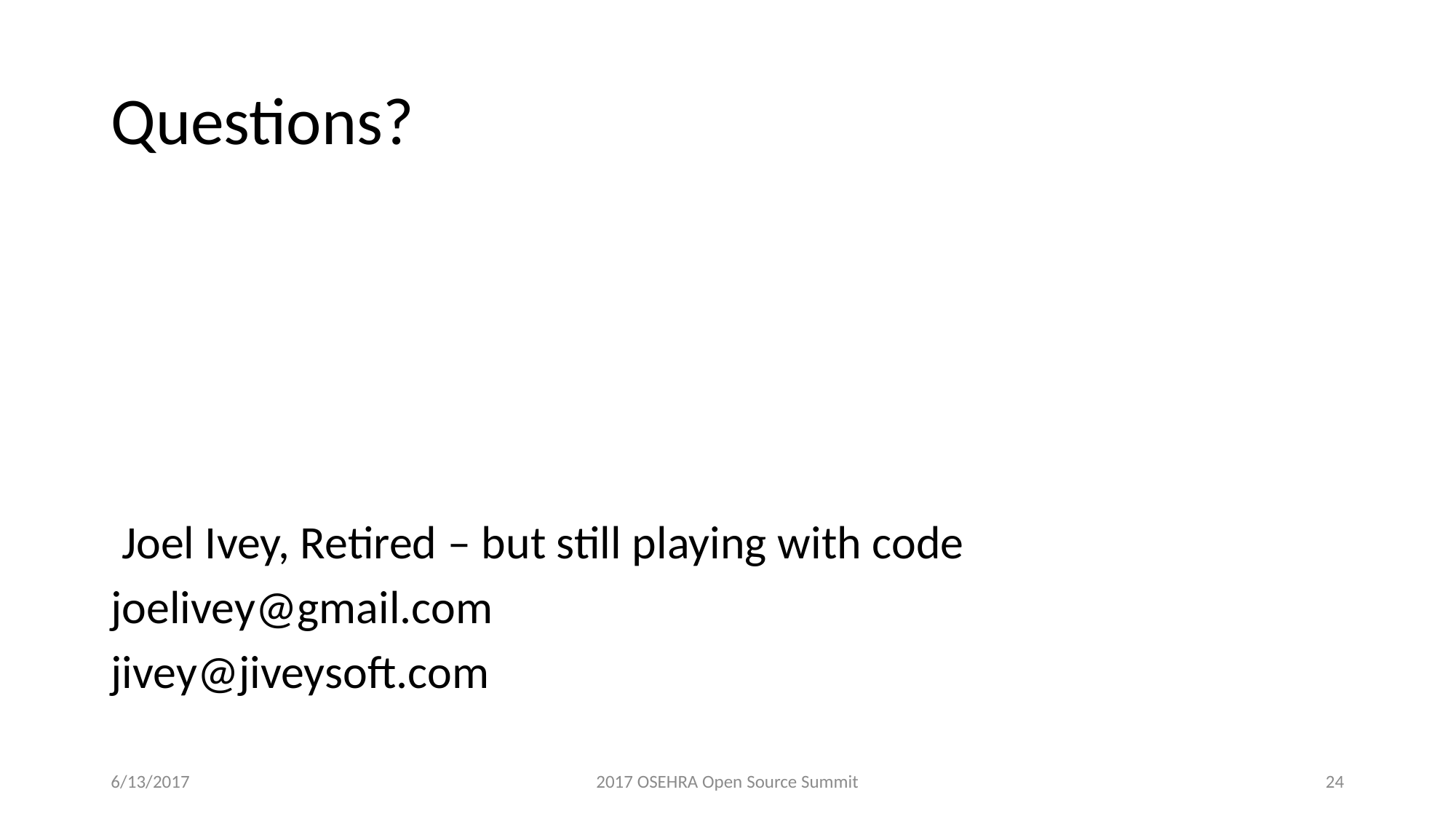

# Questions?

 Joel Ivey, Retired – but still playing with code
joelivey@gmail.com
jivey@jiveysoft.com
6/13/2017
2017 OSEHRA Open Source Summit
24